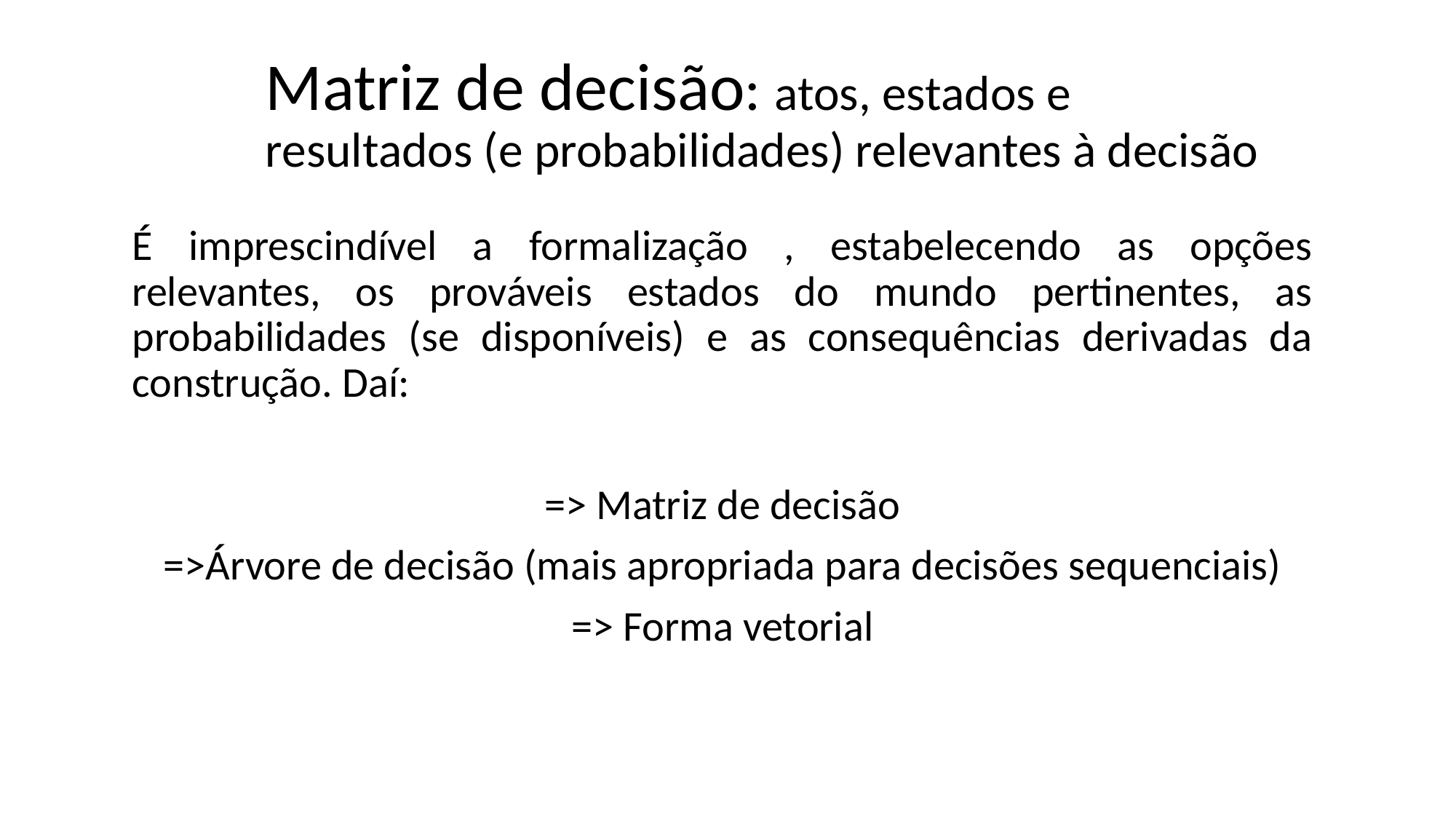

# Matriz de decisão: atos, estados e resultados (e probabilidades) relevantes à decisão
É imprescindível a formalização , estabelecendo as opções relevantes, os prováveis estados do mundo pertinentes, as probabilidades (se disponíveis) e as consequências derivadas da construção. Daí:

=> Matriz de decisão
=>Árvore de decisão (mais apropriada para decisões sequenciais)
=> Forma vetorial